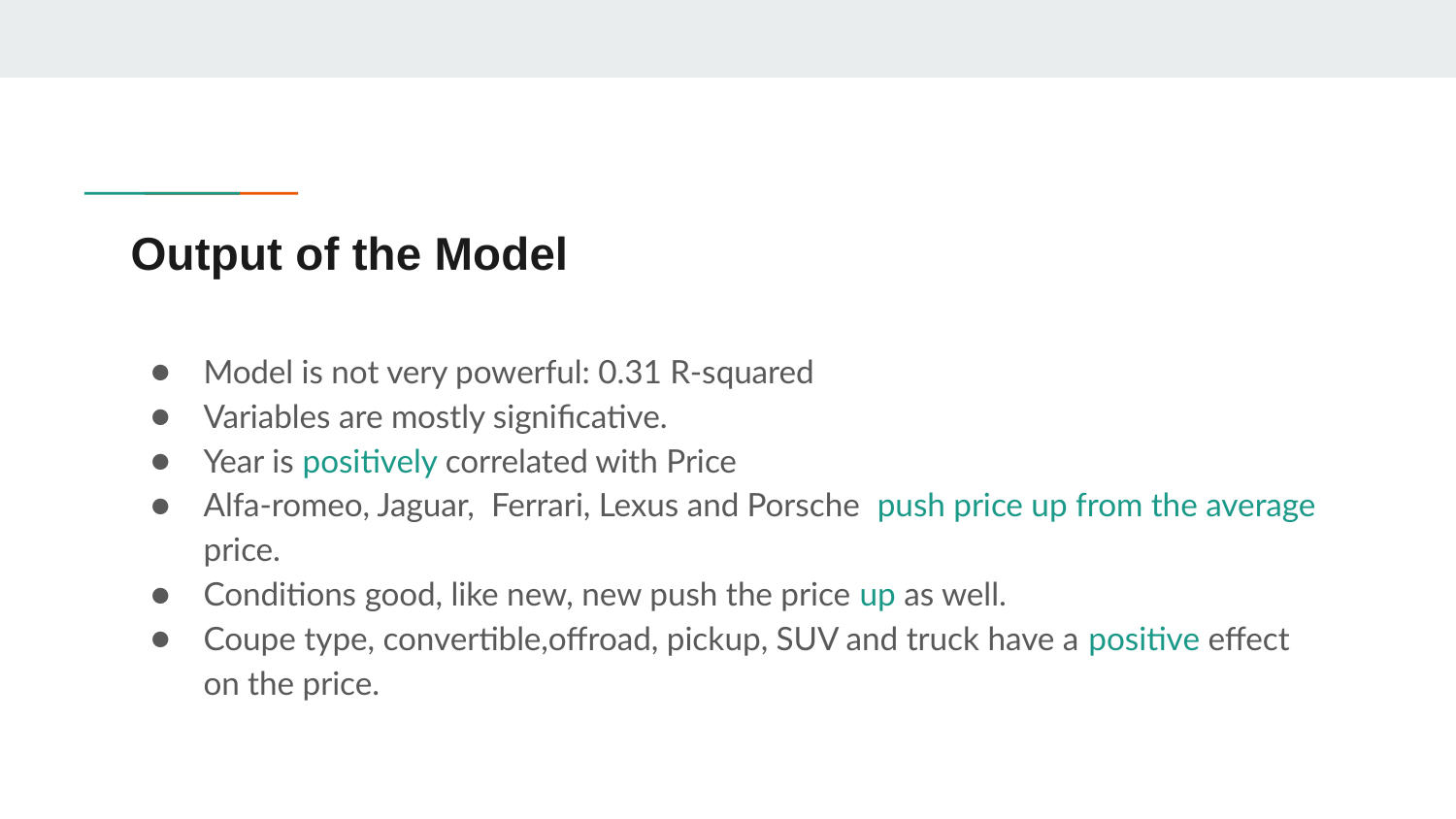

# Output of the Model
Model is not very powerful: 0.31 R-squared
Variables are mostly significative.
Year is positively correlated with Price
Alfa-romeo, Jaguar,  Ferrari, Lexus and Porsche  push price up from the average price.
Conditions good, like new, new push the price up as well.
Coupe type, convertible,offroad, pickup, SUV and truck have a positive effect on the price.